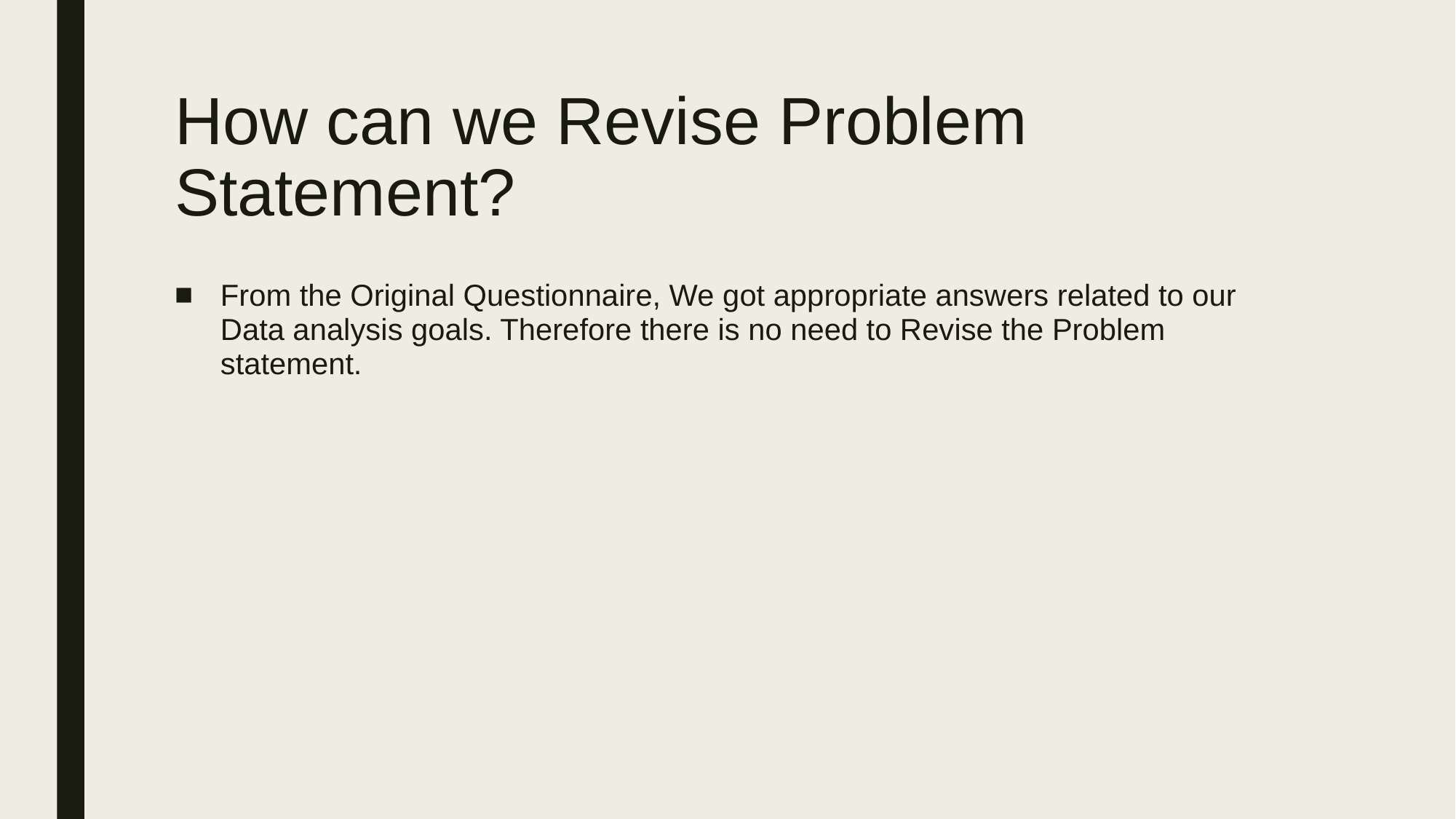

# How can we Revise Problem Statement?
From the Original Questionnaire, We got appropriate answers related to our Data analysis goals. Therefore there is no need to Revise the Problem statement.